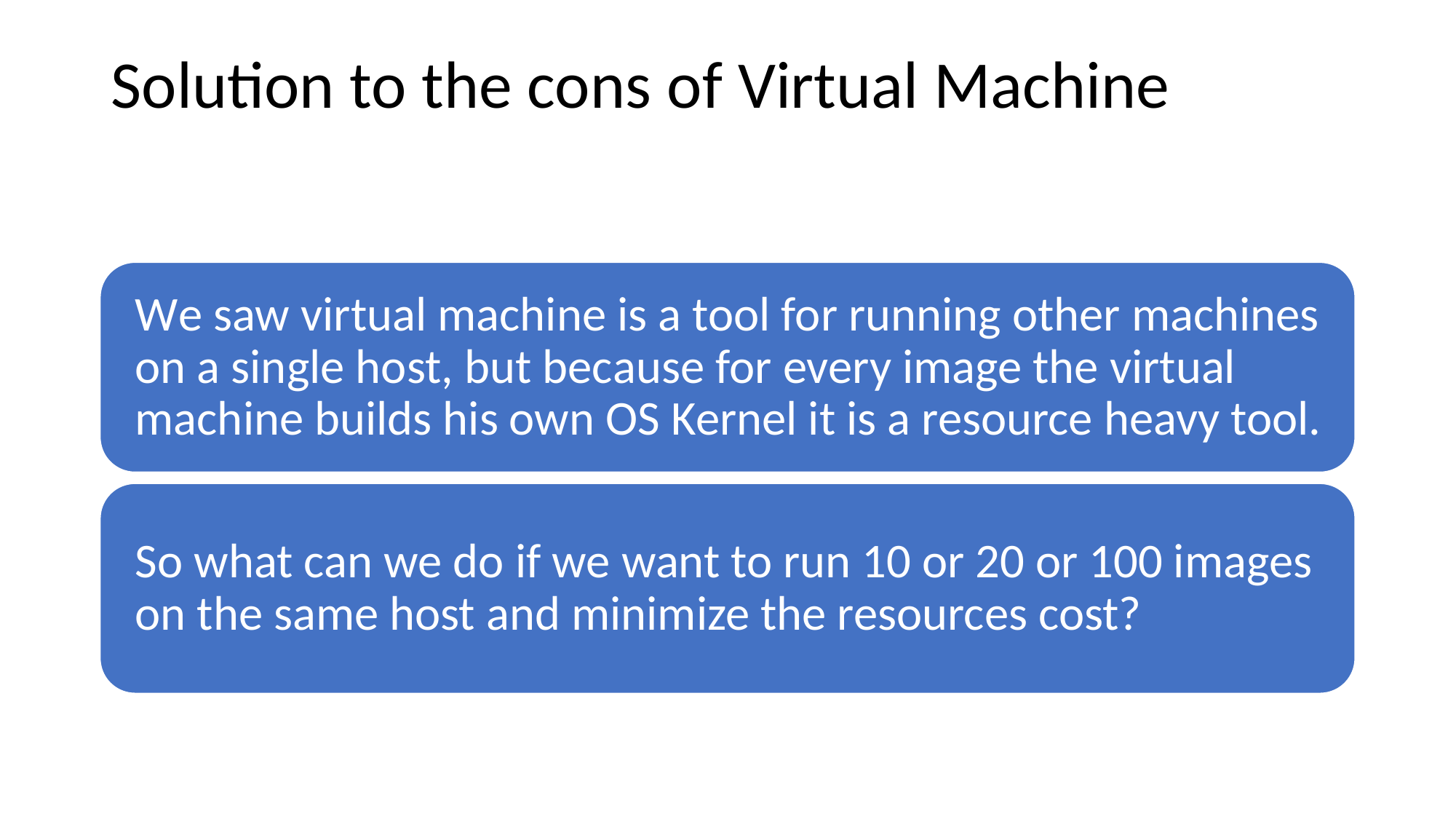

# Solution to the cons of Virtual Machine
We saw virtual machine is a tool for running other machines on a single host, but because for every image the virtual machine builds his own OS Kernel it is a resource heavy tool.
So what can we do if we want to run 10 or 20 or 100 images on the same host and minimize the resources cost?